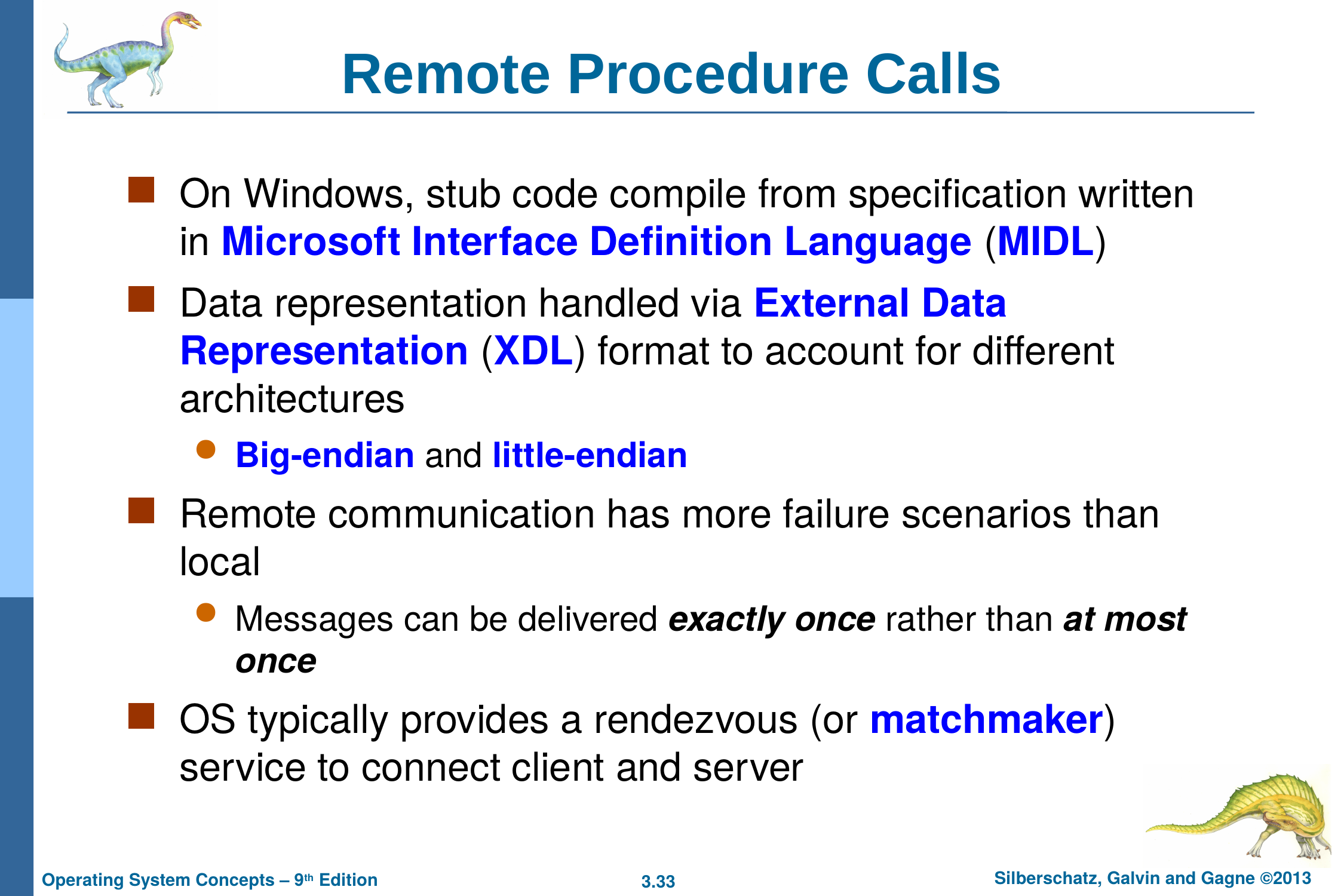

# Remote Procedure Calls
On Windows, stub code compile from specification written in Microsoft Interface Definition Language (MIDL)
Data representation handled via External Data Representation (XDL) format to account for different architectures
Big-endian and little-endian
Remote communication has more failure scenarios than local
Messages can be delivered exactly once rather than at most once
OS typically provides a rendezvous (or matchmaker) service to connect client and server